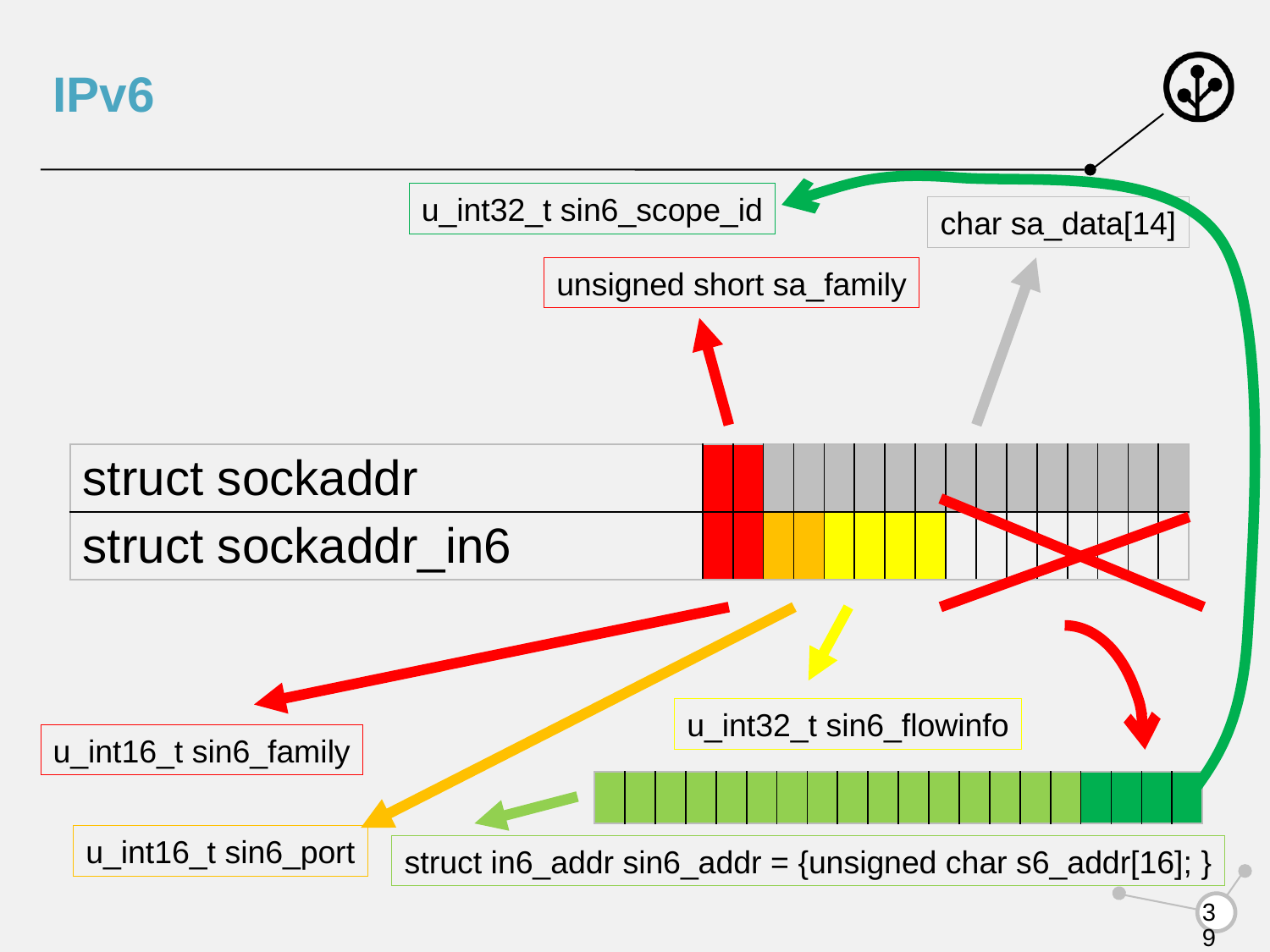

# IPv6

u_int32_t sin6_scope_id
char sa_data[14]
unsigned short sa_family
| struct sockaddr |  |  |  |  |  |  |  |  |  |  |  |  |  |  |  |  |
| --- | --- | --- | --- | --- | --- | --- | --- | --- | --- | --- | --- | --- | --- | --- | --- | --- |
| struct sockaddr\_in6 |  |  |  |  |  |  |  |  |  |  |  |  |  |  |  |  |

u_int32_t sin6_flowinfo
u_int16_t sin6_family

|  |  |  |  |  |  |  |  |  |  |  |  |  |  |  |  |  |  |  |  |
| --- | --- | --- | --- | --- | --- | --- | --- | --- | --- | --- | --- | --- | --- | --- | --- | --- | --- | --- | --- |
u_int16_t sin6_port
struct in6_addr sin6_addr = {unsigned char s6_addr[16]; }
39